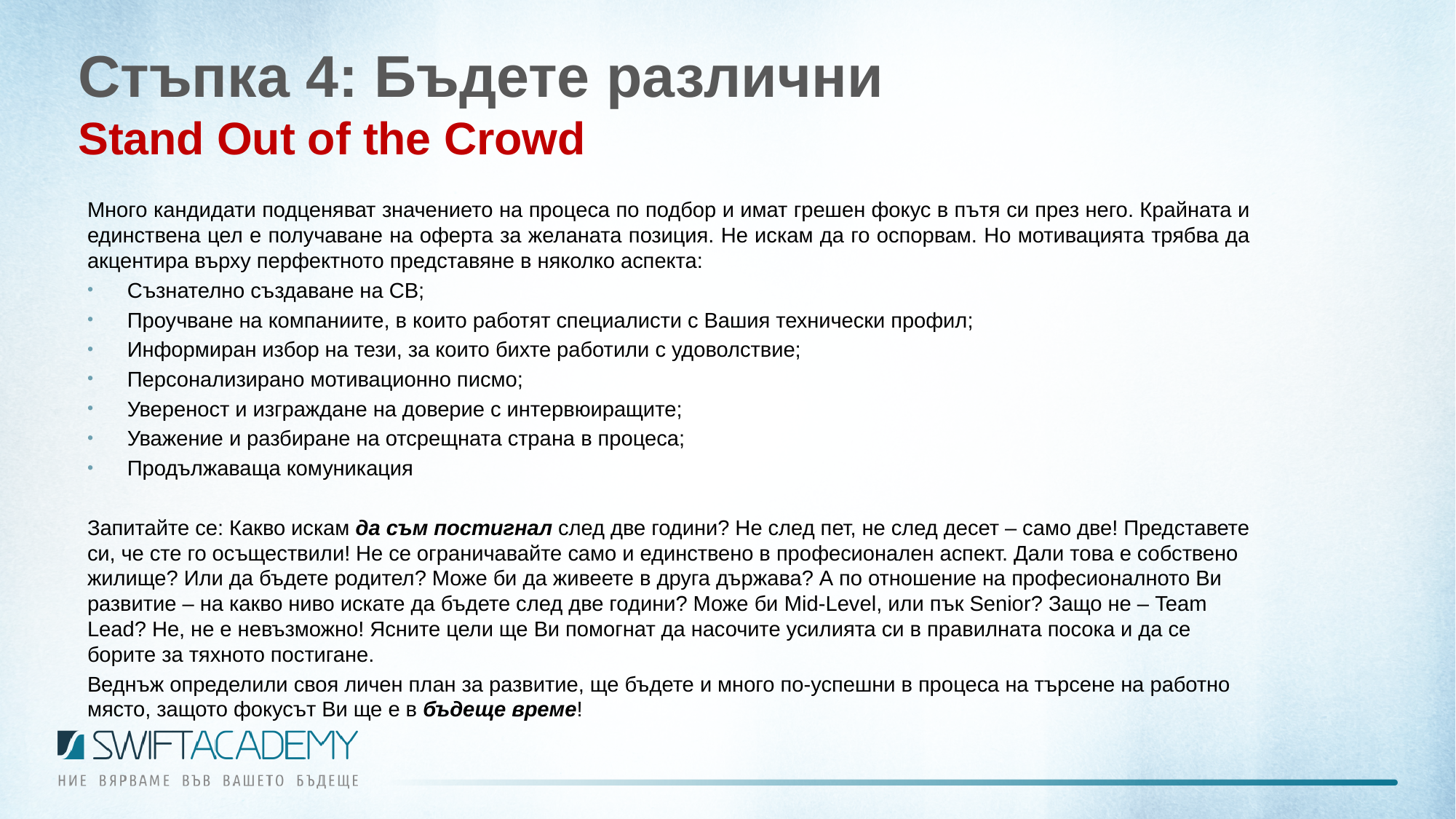

# Стъпка 4: Бъдете различни Stand Out of the Crowd
Много кандидати подценяват значението на процеса по подбор и имат грешен фокус в пътя си през него. Крайната и единствена цел е получаване на оферта за желаната позиция. Не искам да го оспорвам. Но мотивацията трябва да акцентира върху перфектното представяне в няколко аспекта:
Съзнателно създаване на СВ;
Проучване на компаниите, в които работят специалисти с Вашия технически профил;
Информиран избор на тези, за които бихте работили с удоволствие;
Персонализирано мотивационно писмо;
Увереност и изграждане на доверие с интервюиращите;
Уважение и разбиране на отсрещната страна в процеса;
Продължаваща комуникация

Запитайте се: Какво искам да съм постигнал след две години? Не след пет, не след десет – само две! Представете си, че сте го осъществили! Не се ограничавайте само и единствено в професионален аспект. Дали това е собствено жилище? Или да бъдете родител? Може би да живеете в друга държава? А по отношение на професионалното Ви развитие – на какво ниво искате да бъдете след две години? Може би Mid-Level, или пък Senior? Защо не – Team Lead? Не, не е невъзможно! Ясните цели ще Ви помогнат да насочите усилията си в правилната посока и да се борите за тяхното постигане.
Веднъж определили своя личен план за развитие, ще бъдете и много по-успешни в процеса на търсене на работно място, защото фокусът Ви ще е в бъдеще време!